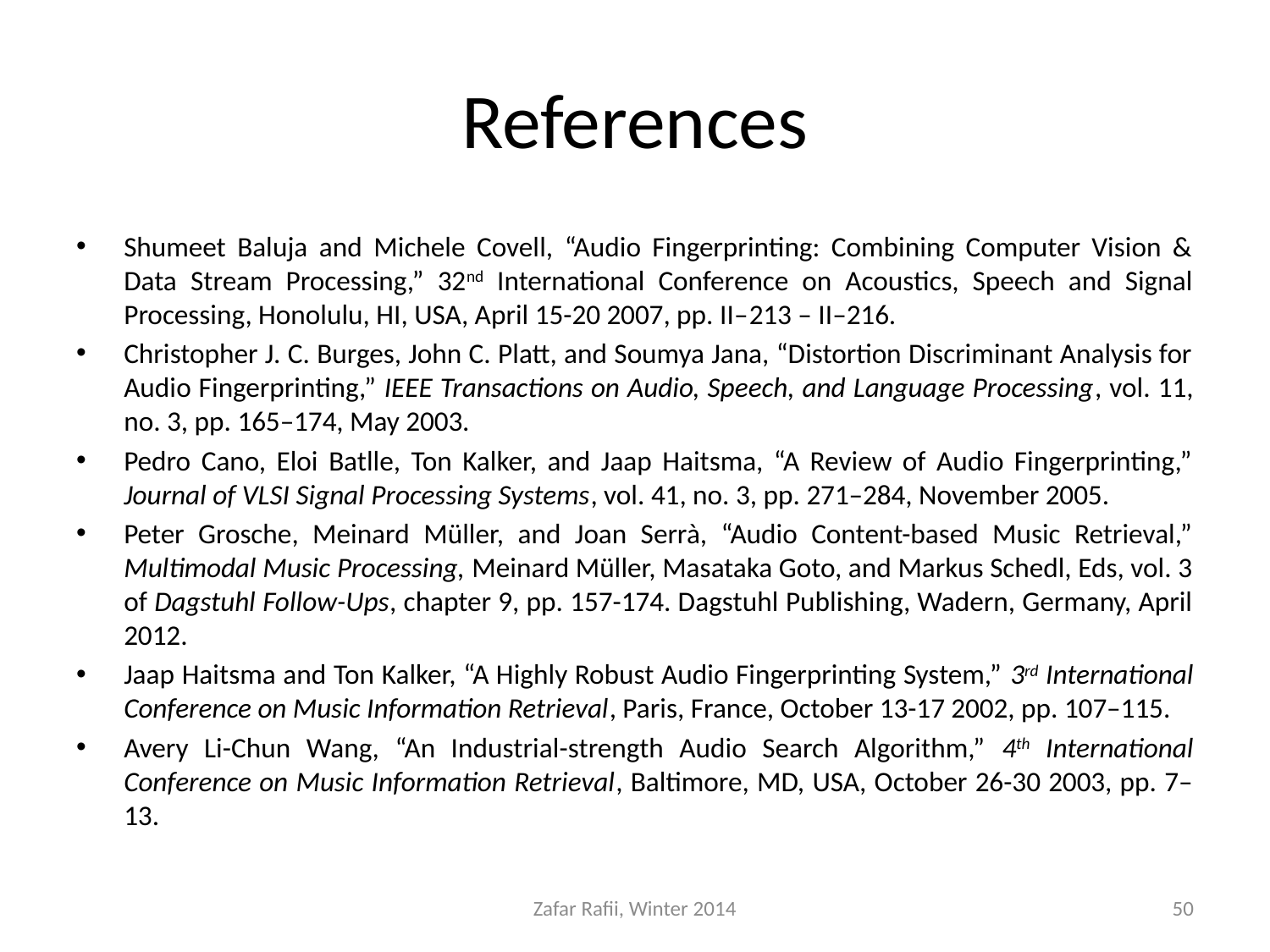

# References
Shumeet Baluja and Michele Covell, “Audio Fingerprinting: Combining Computer Vision & Data Stream Processing,” 32nd International Conference on Acoustics, Speech and Signal Processing, Honolulu, HI, USA, April 15-20 2007, pp. II–213 – II–216.
Christopher J. C. Burges, John C. Platt, and Soumya Jana, “Distortion Discriminant Analysis for Audio Fingerprinting,” IEEE Transactions on Audio, Speech, and Language Processing, vol. 11, no. 3, pp. 165–174, May 2003.
Pedro Cano, Eloi Batlle, Ton Kalker, and Jaap Haitsma, “A Review of Audio Fingerprinting,” Journal of VLSI Signal Processing Systems, vol. 41, no. 3, pp. 271–284, November 2005.
Peter Grosche, Meinard Müller, and Joan Serrà, “Audio Content-based Music Retrieval,” Multimodal Music Processing, Meinard Müller, Masataka Goto, and Markus Schedl, Eds, vol. 3 of Dagstuhl Follow-Ups, chapter 9, pp. 157-174. Dagstuhl Publishing, Wadern, Germany, April 2012.
Jaap Haitsma and Ton Kalker, “A Highly Robust Audio Fingerprinting System,” 3rd International Conference on Music Information Retrieval, Paris, France, October 13-17 2002, pp. 107–115.
Avery Li-Chun Wang, “An Industrial-strength Audio Search Algorithm,” 4th International Conference on Music Information Retrieval, Baltimore, MD, USA, October 26-30 2003, pp. 7–13.
Zafar Rafii, Winter 2014
50